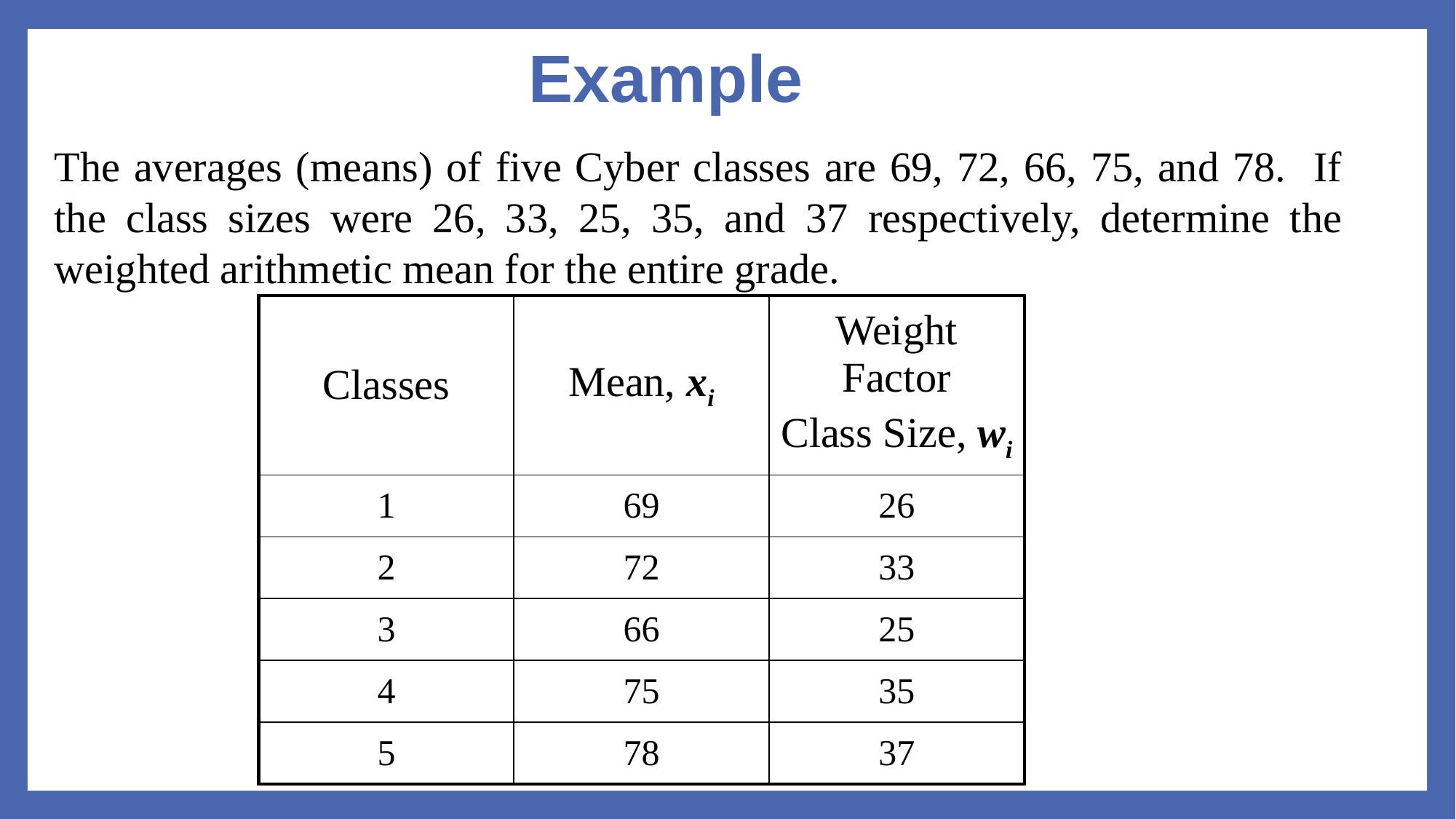

# Example
The averages (means) of five Cyber classes are 69, 72, 66, 75, and 78.  If the class sizes were 26, 33, 25, 35, and 37 respectively, determine the weighted arithmetic mean for the entire grade.
| Classes | Mean, xi | Weight Factor Class Size, wi |
| --- | --- | --- |
| 1 | 69 | 26 |
| 2 | 72 | 33 |
| 3 | 66 | 25 |
| 4 | 75 | 35 |
| 5 | 78 | 37 |